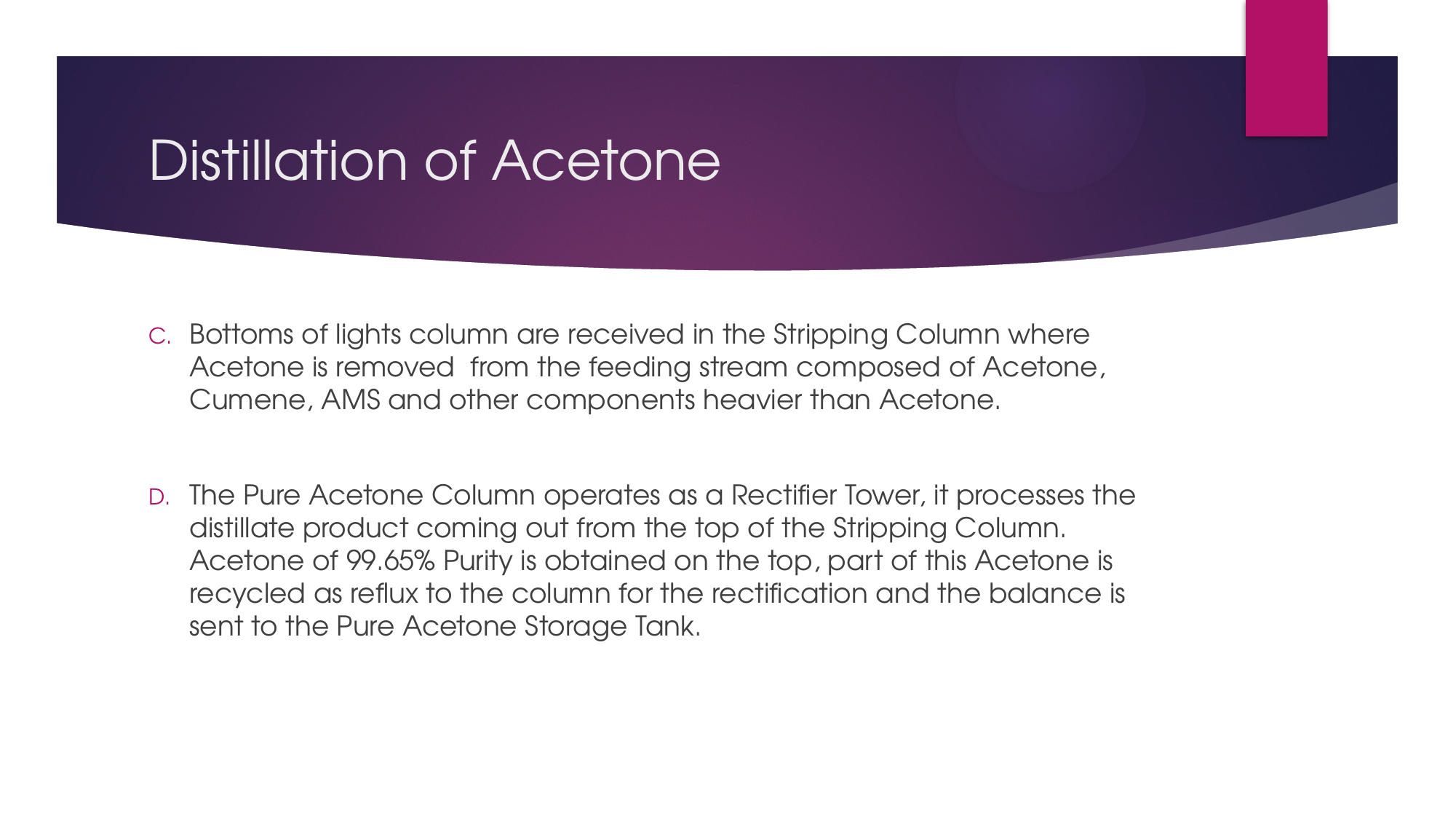

# Distillation of Acetone
Bottoms of lights column are received in the Stripping Column where Acetone is removed  from the feeding stream composed of Acetone, Cumene, AMS and other components heavier than Acetone.

The Pure Acetone Column operates as a Rectifier Tower, it processes the distillate product coming out from the top of the Stripping Column. Acetone of 99.65% Purity is obtained on the top, part of this Acetone is recycled as reflux to the column for the rectification and the balance is sent to the Pure Acetone Storage Tank.